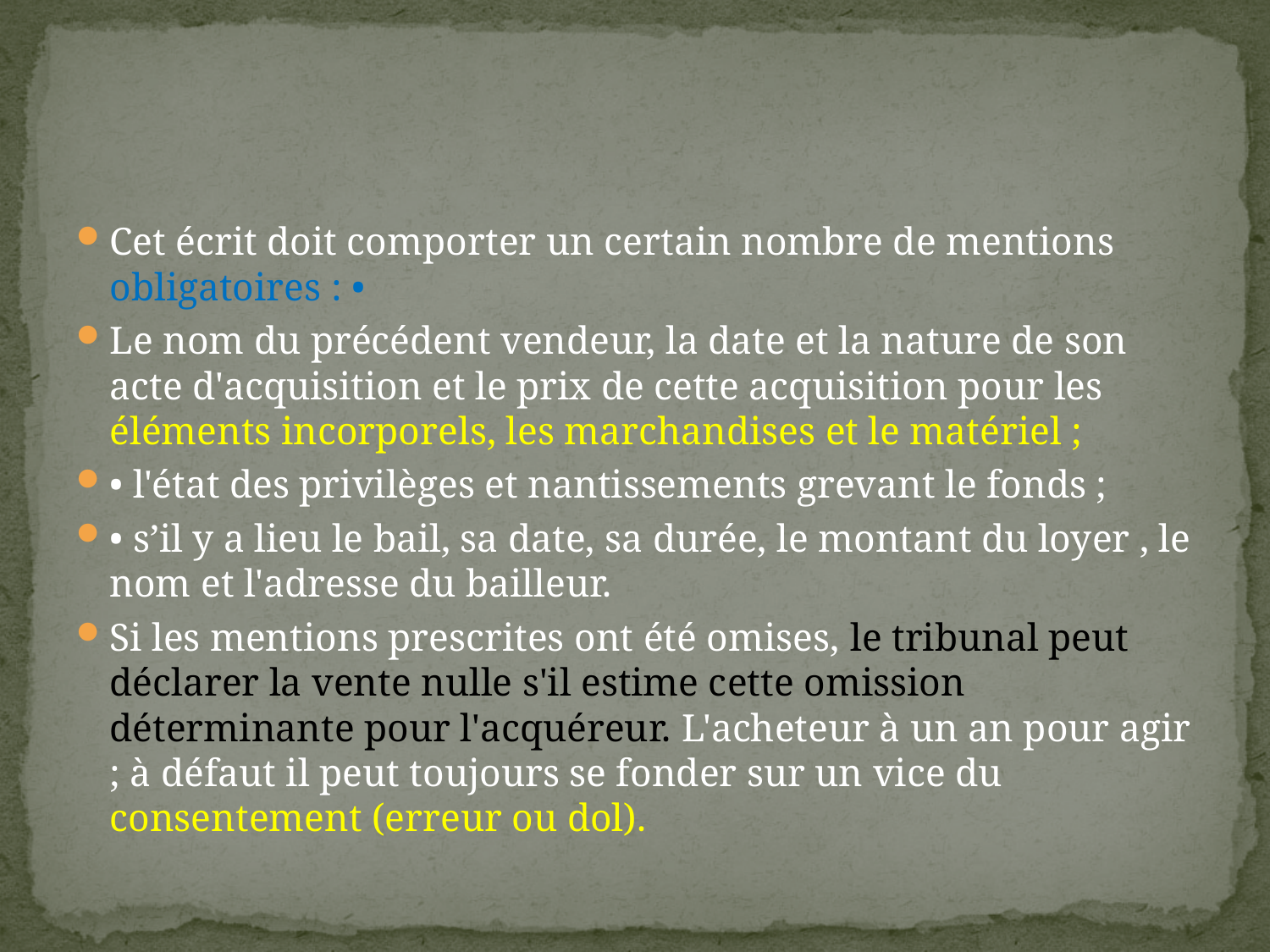

#
Cet écrit doit comporter un certain nombre de mentions obligatoires : •
Le nom du précédent vendeur, la date et la nature de son acte d'acquisition et le prix de cette acquisition pour les éléments incorporels, les marchandises et le matériel ;
• l'état des privilèges et nantissements grevant le fonds ;
• s’il y a lieu le bail, sa date, sa durée, le montant du loyer , le nom et l'adresse du bailleur.
Si les mentions prescrites ont été omises, le tribunal peut déclarer la vente nulle s'il estime cette omission déterminante pour l'acquéreur. L'acheteur à un an pour agir ; à défaut il peut toujours se fonder sur un vice du consentement (erreur ou dol).